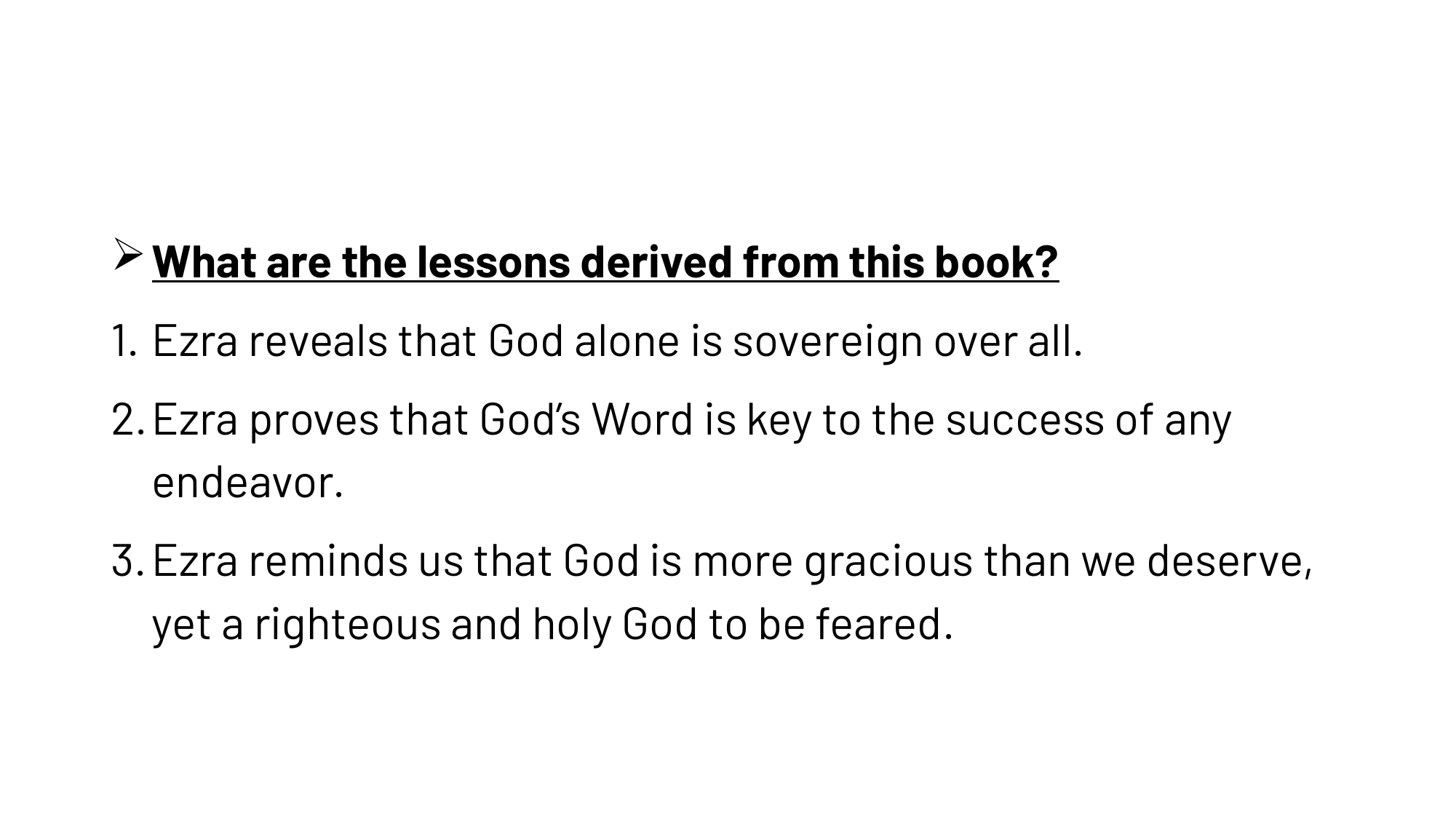

#
What are the lessons derived from this book?
Ezra reveals that God alone is sovereign over all.
Ezra proves that God’s Word is key to the success of any endeavor.
Ezra reminds us that God is more gracious than we deserve, yet a righteous and holy God to be feared.